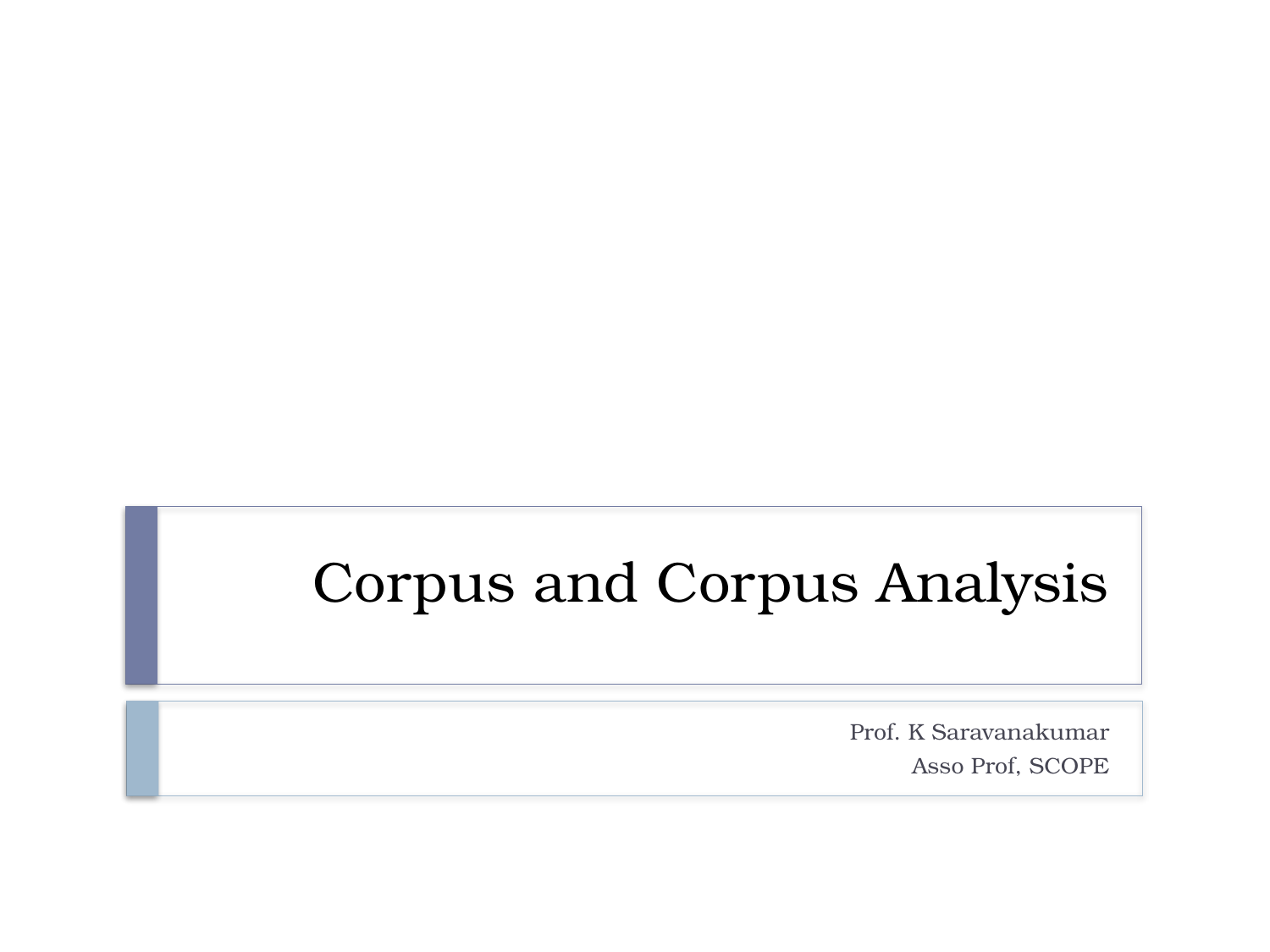

# Corpus and Corpus Analysis
Prof. K Saravanakumar
Asso Prof, SCOPE